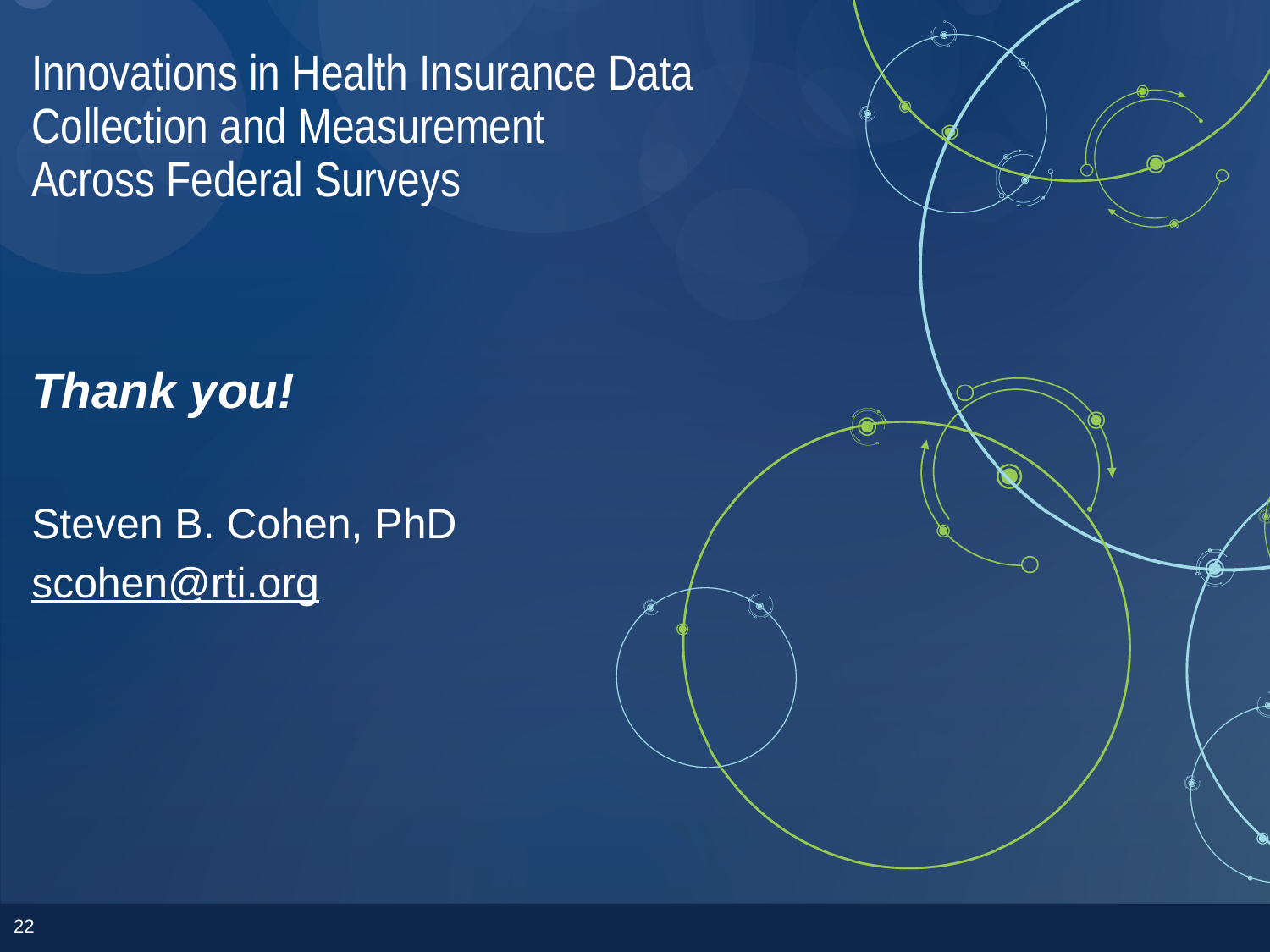

# Innovations in Health Insurance Data Collection and Measurement Across Federal Surveys

Thank you!

Steven B. Cohen, PhD
scohen@rti.org
22